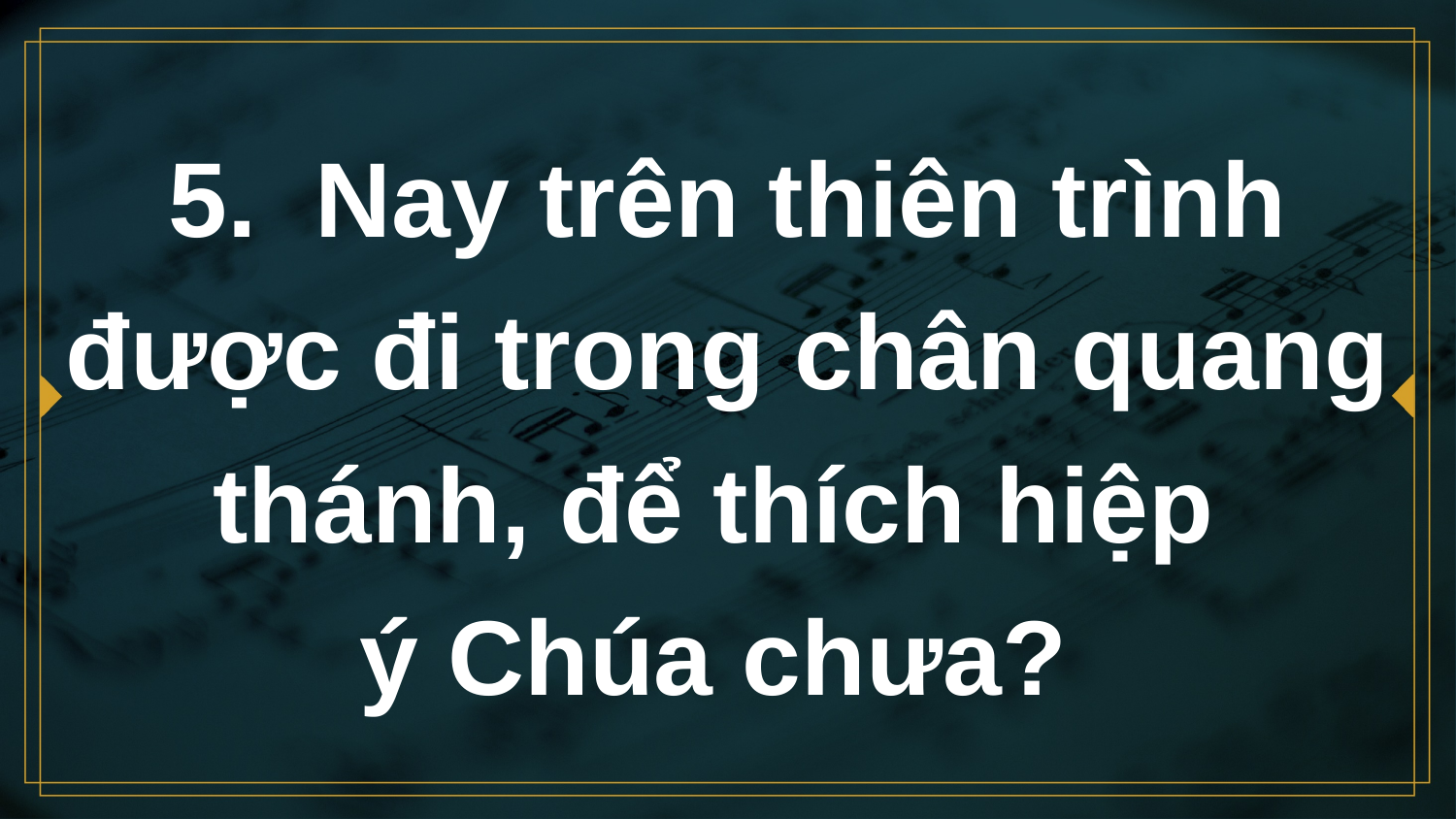

# 5.  Nay trên thiên trình được đi trong chân quang thánh, để thích hiệp ý Chúa chưa?